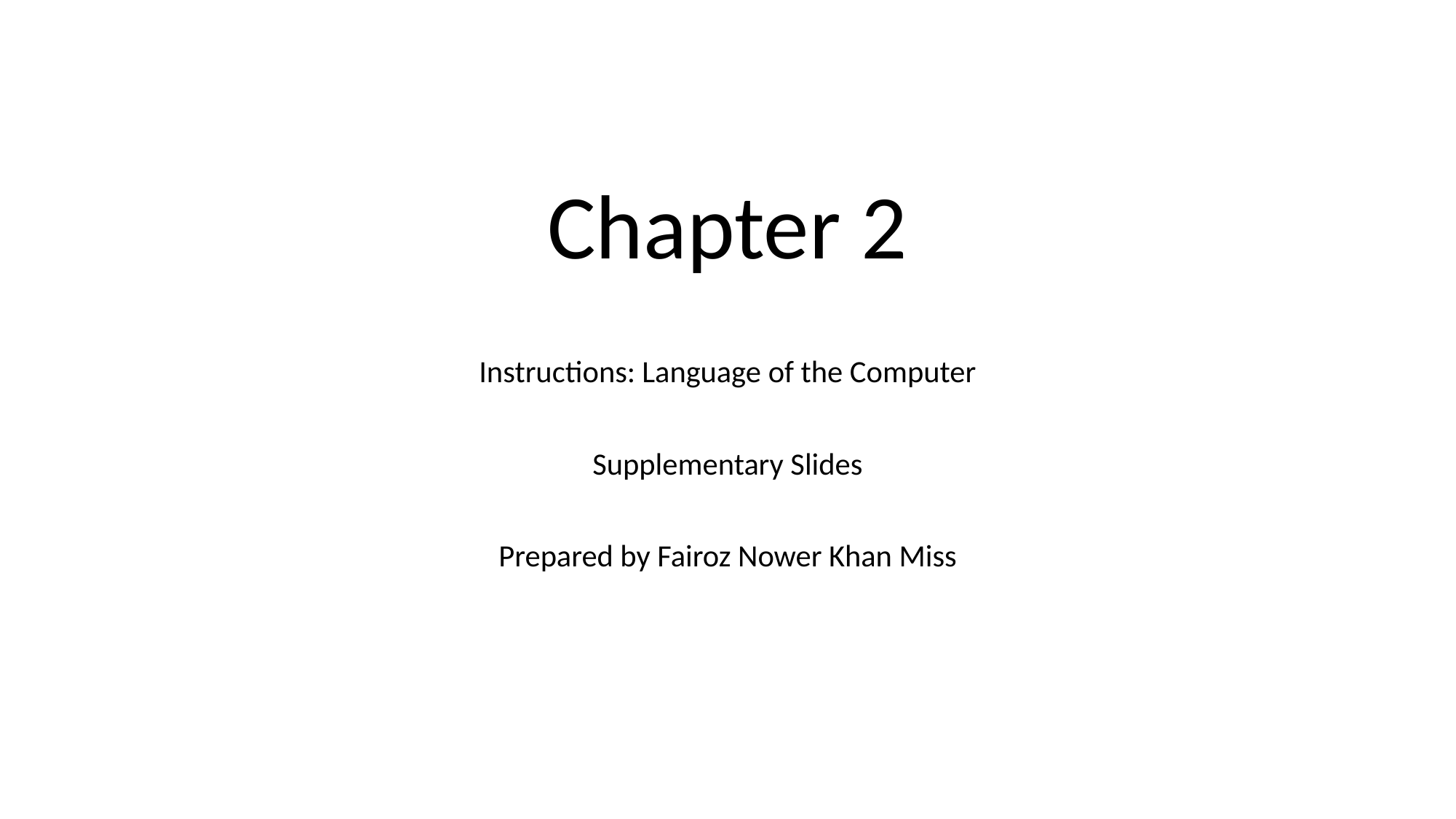

# Chapter 2
Instructions: Language of the Computer

Supplementary Slides

Prepared by Fairoz Nower Khan Miss